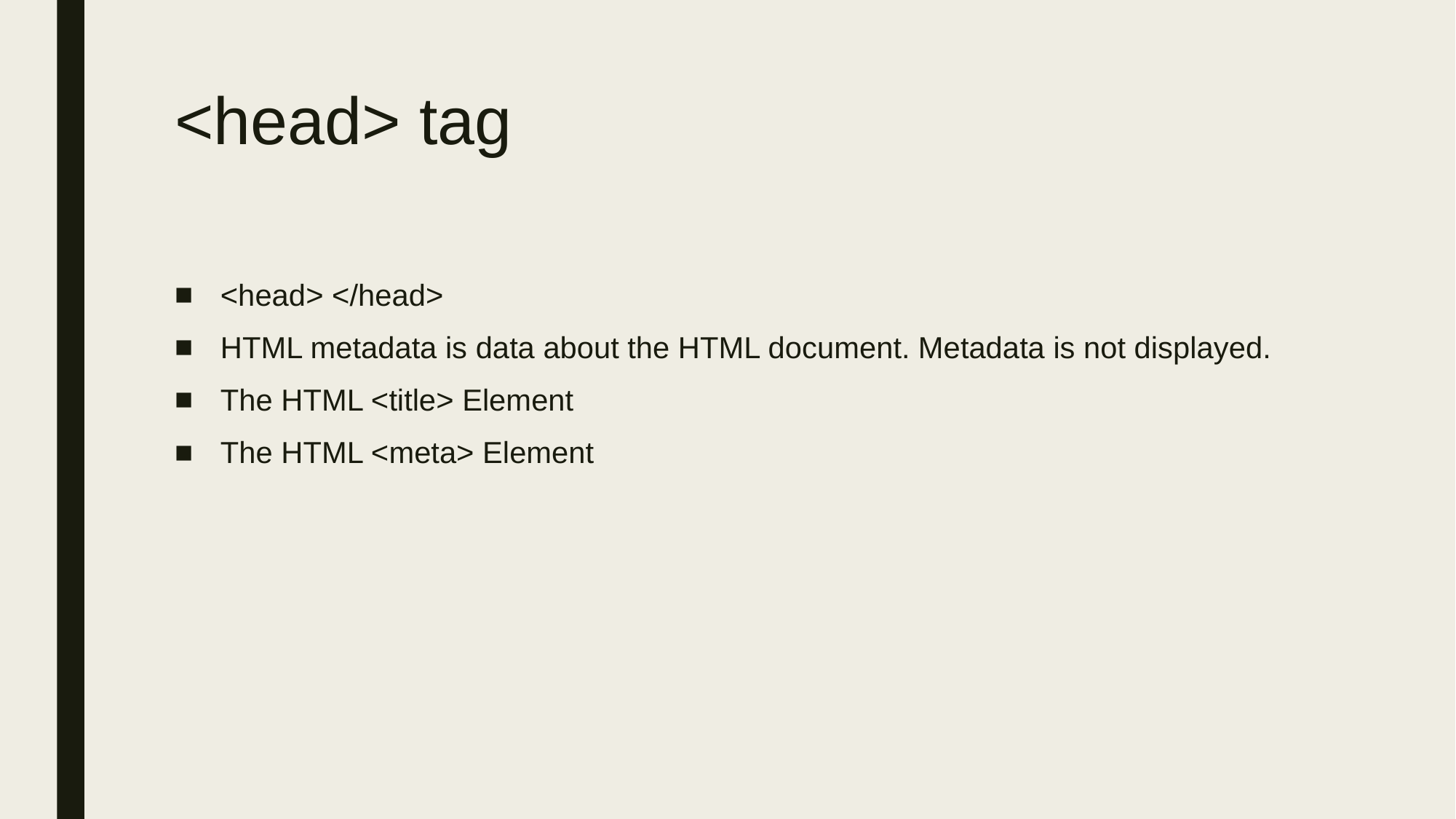

# <head> tag
<head> </head>
HTML metadata is data about the HTML document. Metadata is not displayed.
The HTML <title> Element
The HTML <meta> Element